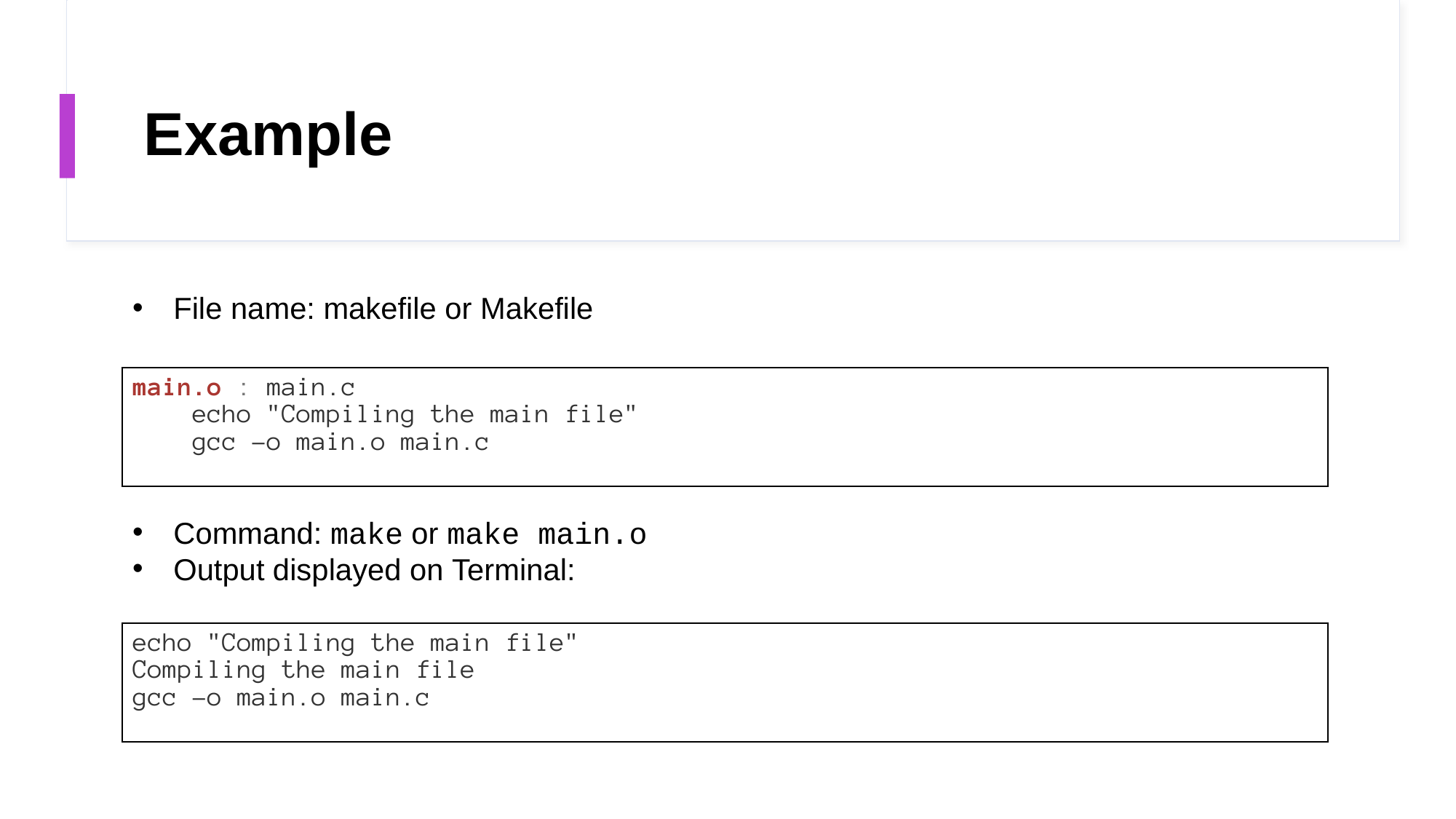

# Example
File name: makefile or Makefile
| main.o : main.c     echo "Compiling the main file"     gcc -o main.o main.c |
| --- |
Command: make or make main.o
Output displayed on Terminal:
| echo "Compiling the main file" Compiling the main file gcc -o main.o main.c |
| --- |